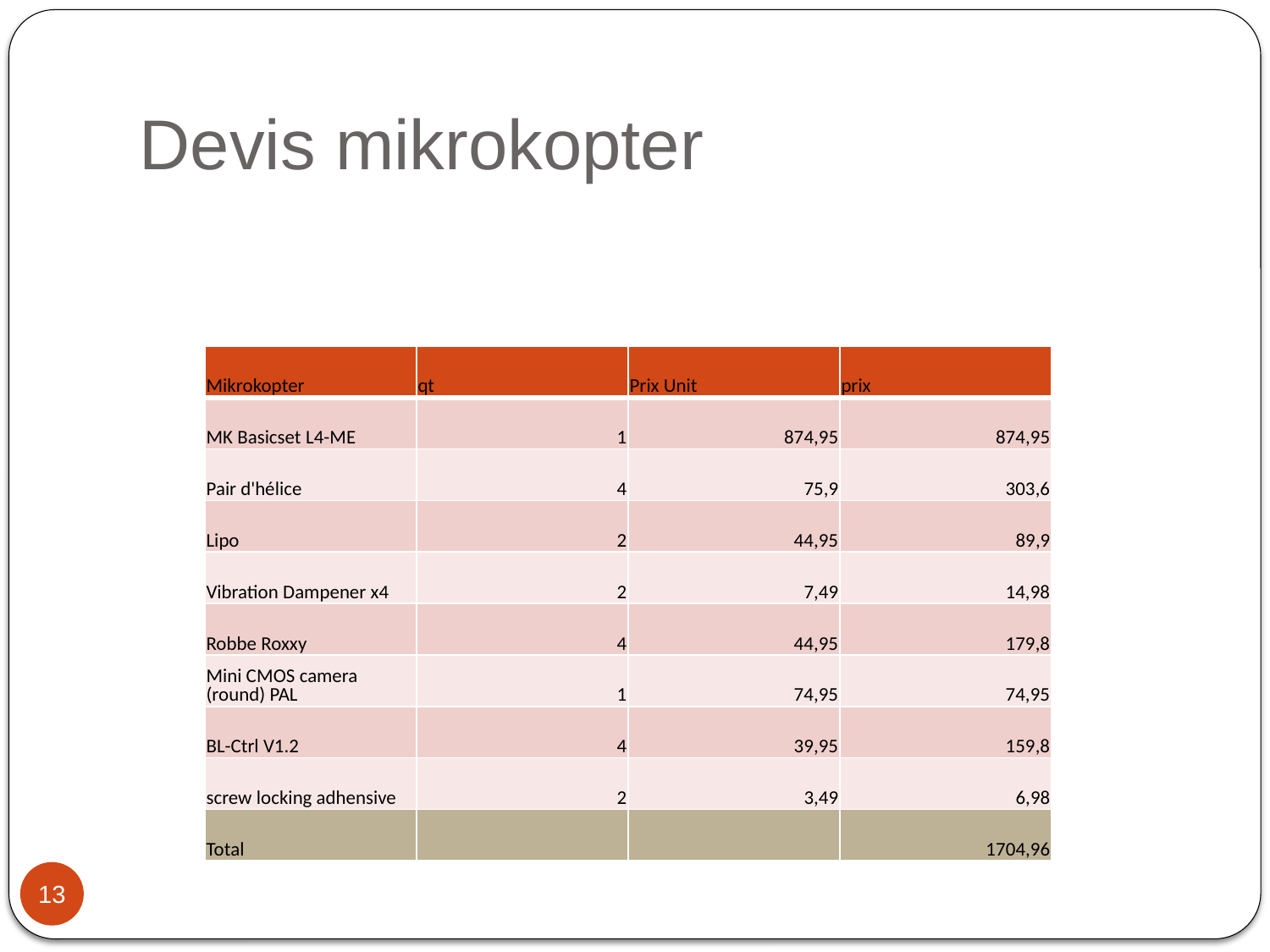

# Devis mikrokopter
| Mikrokopter | qt | Prix Unit | prix |
| --- | --- | --- | --- |
| MK Basicset L4-ME | 1 | 874,95 | 874,95 |
| Pair d'hélice | 4 | 75,9 | 303,6 |
| Lipo | 2 | 44,95 | 89,9 |
| Vibration Dampener x4 | 2 | 7,49 | 14,98 |
| Robbe Roxxy | 4 | 44,95 | 179,8 |
| Mini CMOS camera (round) PAL | 1 | 74,95 | 74,95 |
| BL-Ctrl V1.2 | 4 | 39,95 | 159,8 |
| screw locking adhensive | 2 | 3,49 | 6,98 |
| Total |  |  | 1704,96 |
13